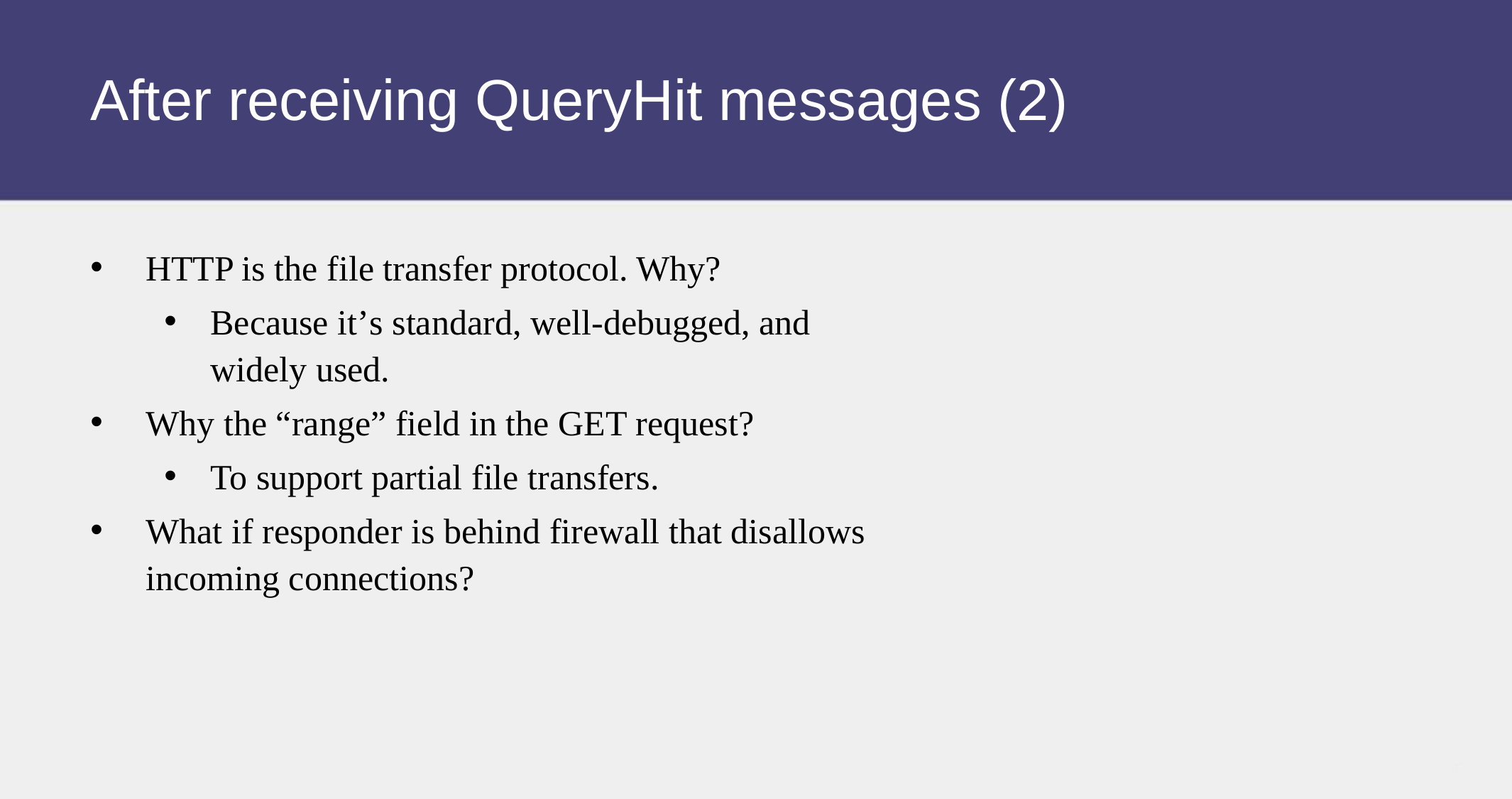

# After receiving QueryHit messages (2)
HTTP is the file transfer protocol. Why?
Because it’s standard, well-debugged, and widely used.
Why the “range” field in the GET request?
To support partial file transfers.
What if responder is behind firewall that disallows incoming connections?